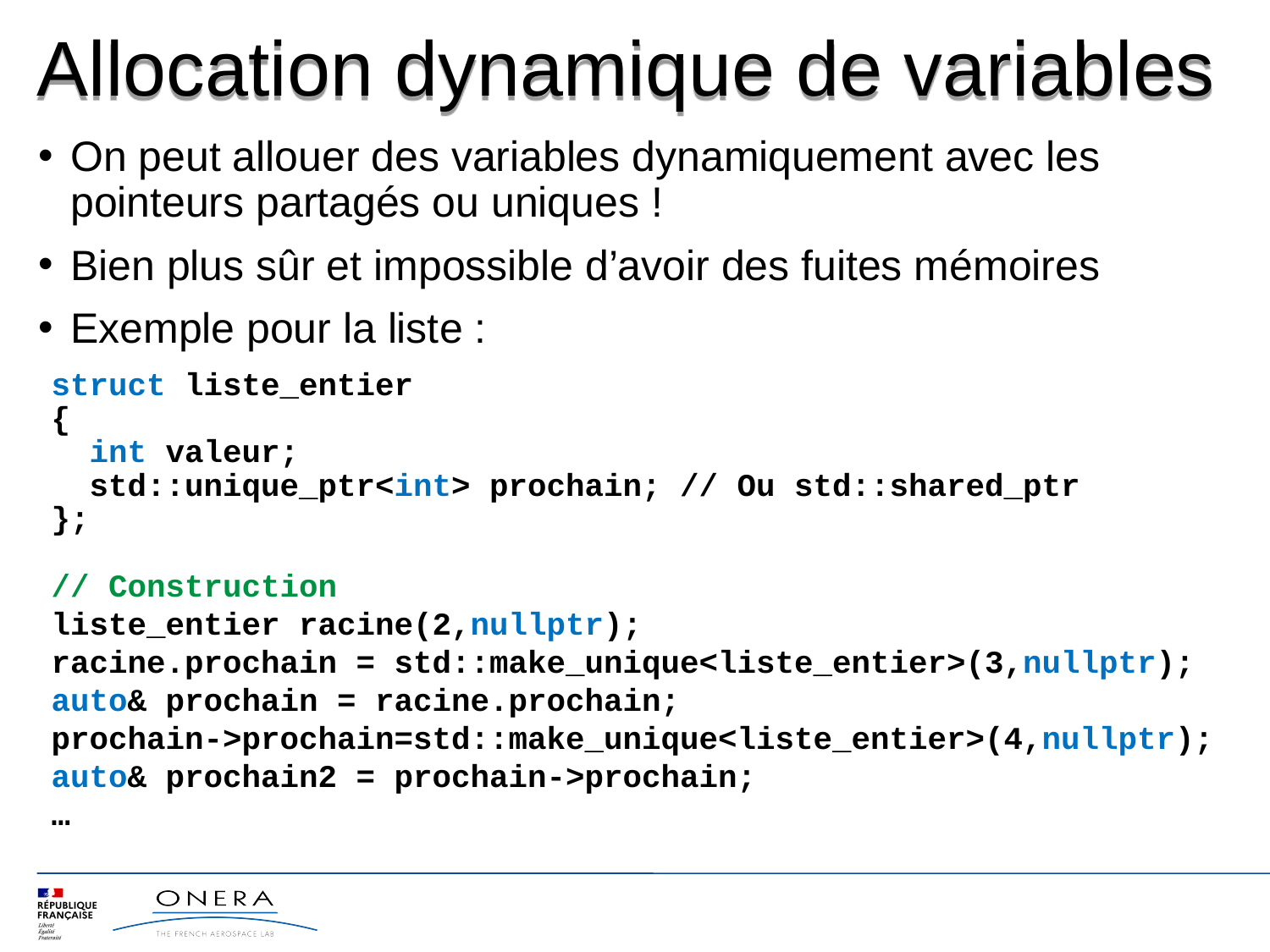

Allocation dynamique de variables
On peut allouer des variables dynamiquement avec les pointeurs partagés ou uniques !
Bien plus sûr et impossible d’avoir des fuites mémoires
Exemple pour la liste :
struct liste_entier
{
  int valeur;
  std::unique_ptr<int> prochain; // Ou std::shared_ptr
};

// Construction
liste_entier racine(2,nullptr);
racine.prochain = std::make_unique<liste_entier>(3,nullptr);
auto& prochain = racine.prochain;
prochain->prochain=std::make_unique<liste_entier>(4,nullptr);
auto& prochain2 = prochain->prochain;
…